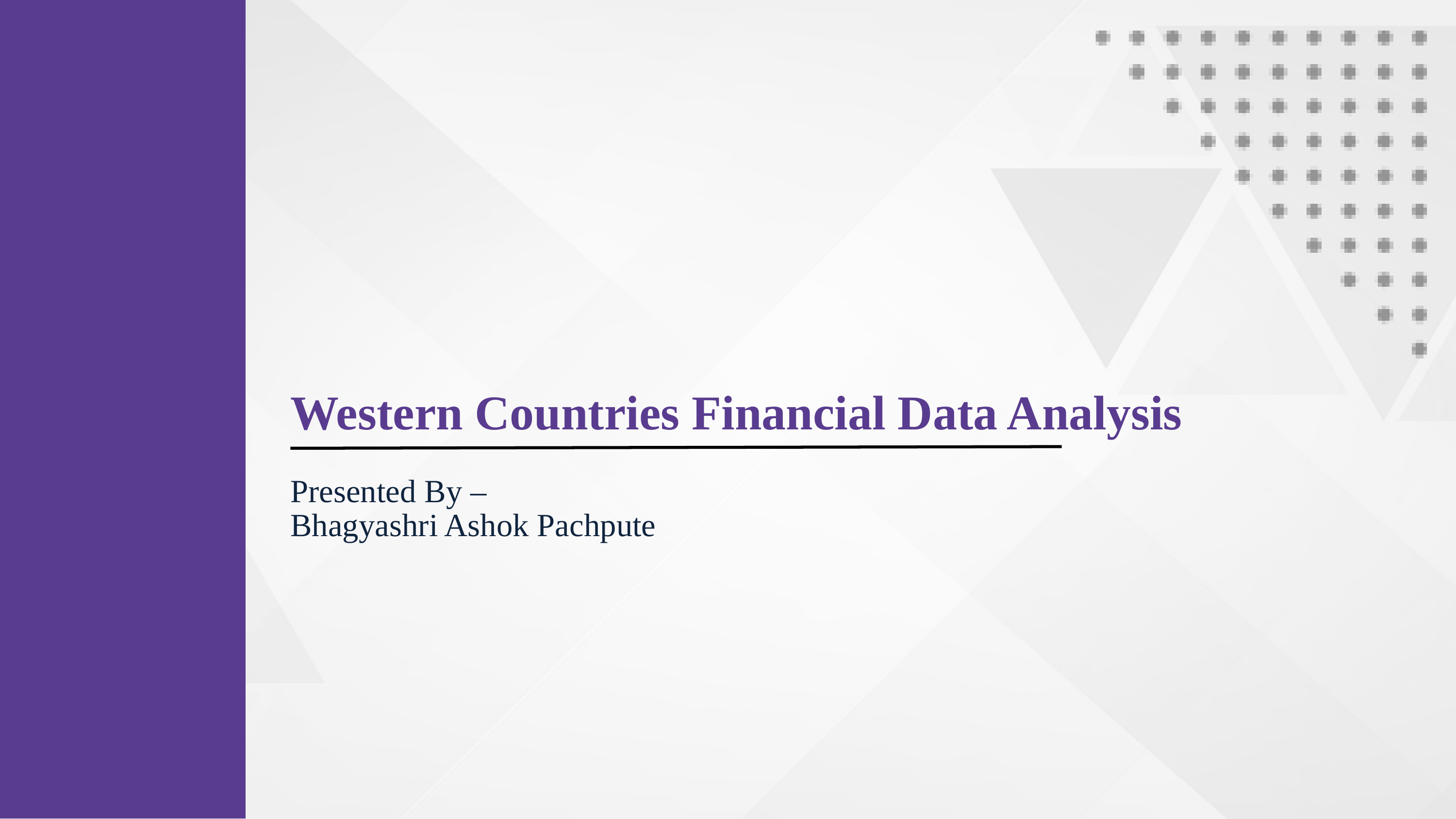

Western Countries Financial Data Analysis

Presented By –
Bhagyashri Ashok Pachpute